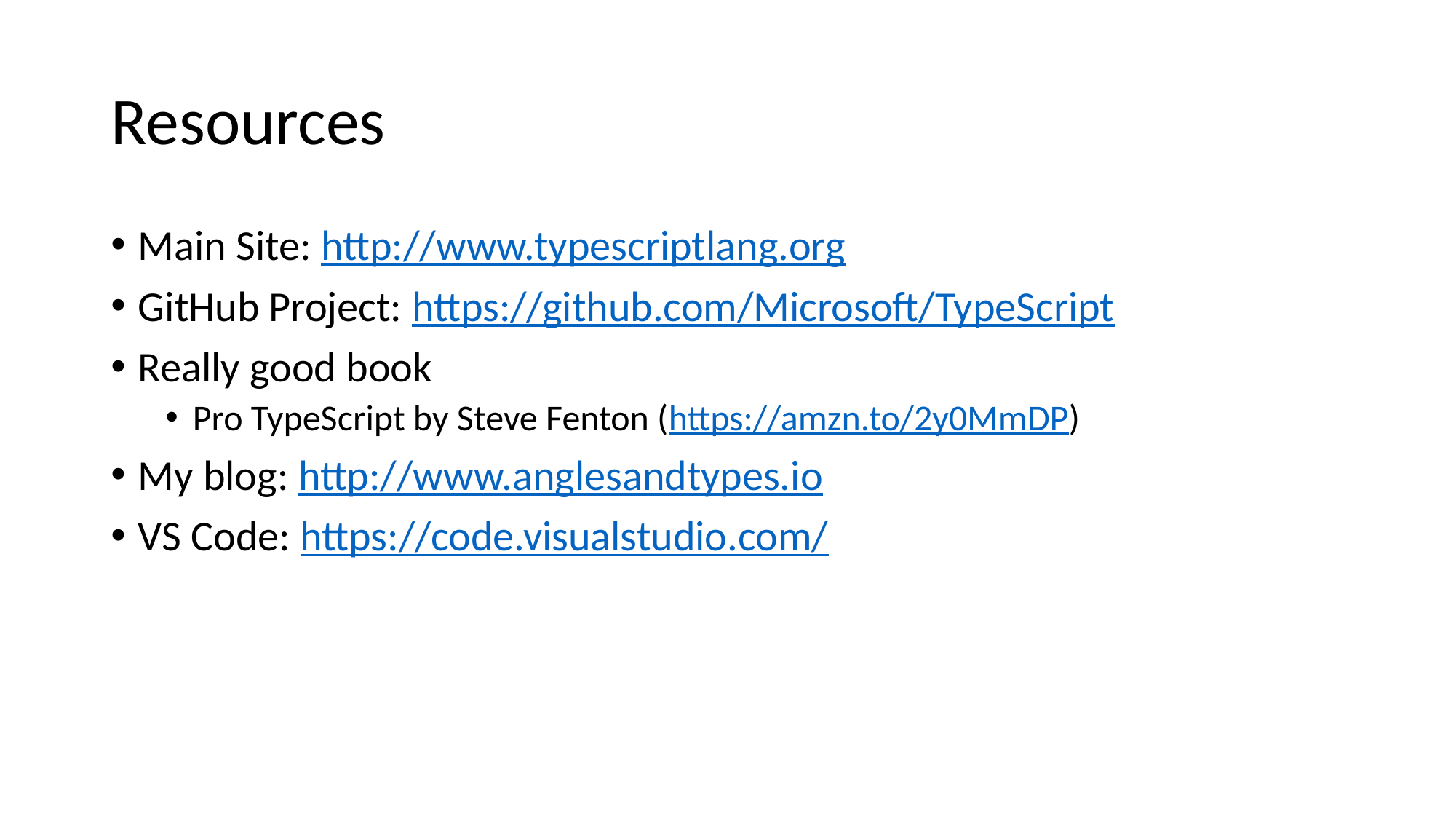

# Resources
Main Site: http://www.typescriptlang.org
GitHub Project: https://github.com/Microsoft/TypeScript
Really good book
Pro TypeScript by Steve Fenton (https://amzn.to/2y0MmDP)
My blog: http://www.anglesandtypes.io
VS Code: https://code.visualstudio.com/